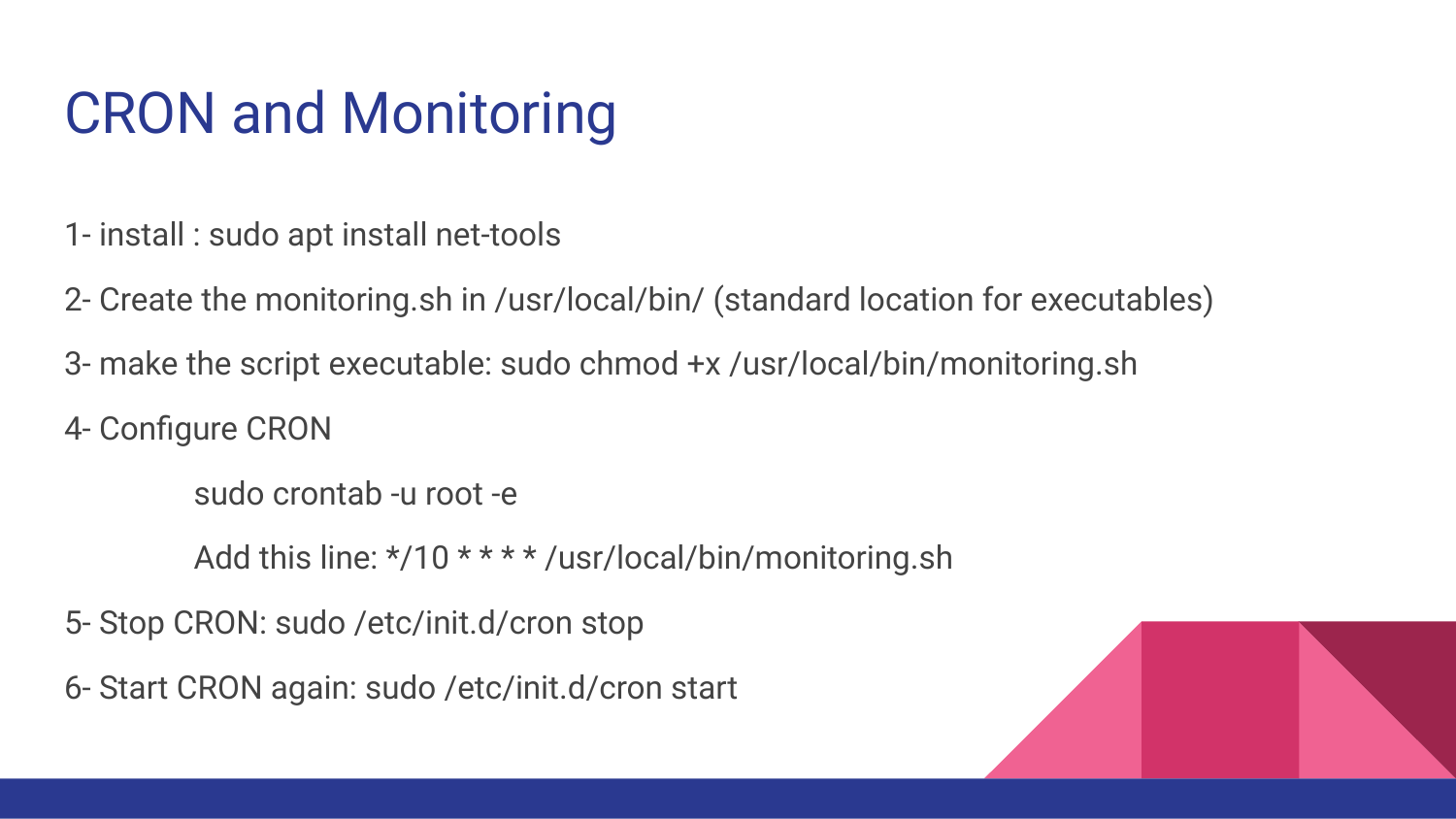

# CRON and Monitoring
1- install : sudo apt install net-tools
2- Create the monitoring.sh in /usr/local/bin/ (standard location for executables)
3- make the script executable: sudo chmod +x /usr/local/bin/monitoring.sh
4- Configure CRON
	sudo crontab -u root -e
	Add this line: */10 * * * * /usr/local/bin/monitoring.sh
5- Stop CRON: sudo /etc/init.d/cron stop
6- Start CRON again: sudo /etc/init.d/cron start